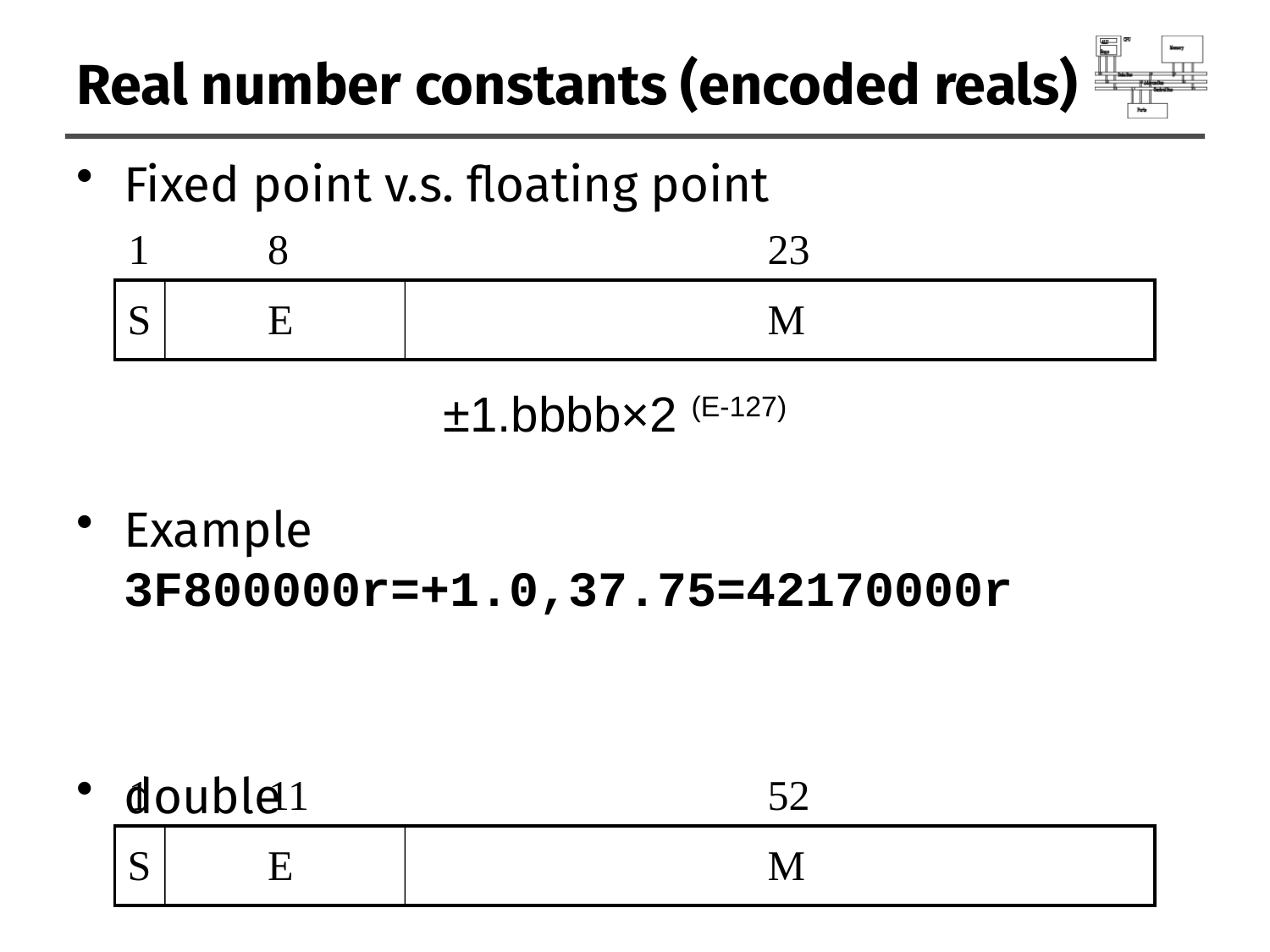

# Real number constants (encoded reals)
Fixed point v.s. floating point

Example 3F800000r=+1.0,37.75=42170000r

double
1
8
23

S
E
M
±1.bbbb×2 (E-127)
1
11
52

S
E
M